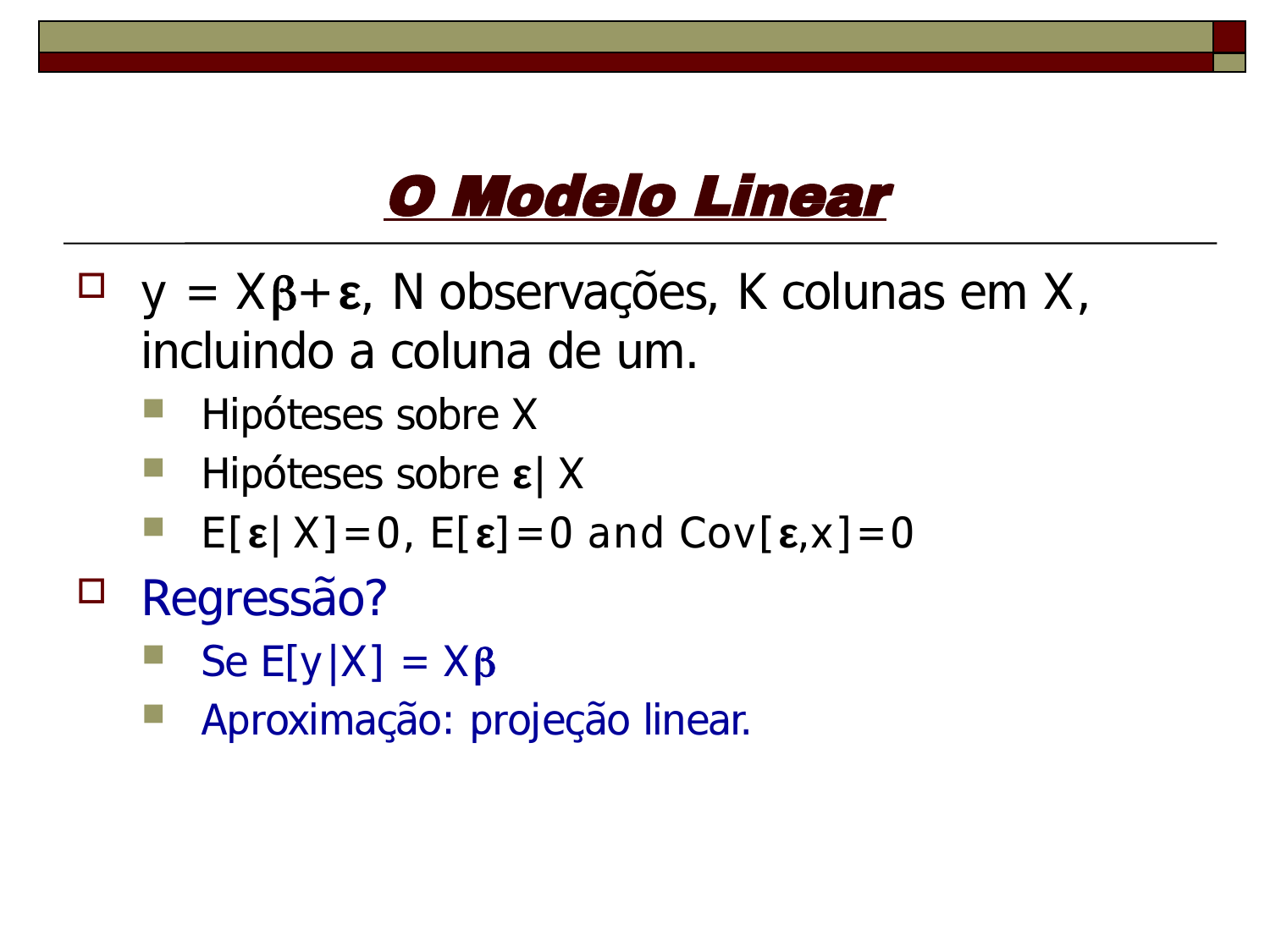

# O Modelo Linear
y = Xβ+ε, N observações, K colunas em X, incluindo a coluna de um.
Hipóteses sobre X
Hipóteses sobre ε|X
E[ε|X]=0, E[ε]=0 and Cov[ε,x]=0
Regressão?
Se E[y|X] = Xβ
Aproximação: projeção linear.